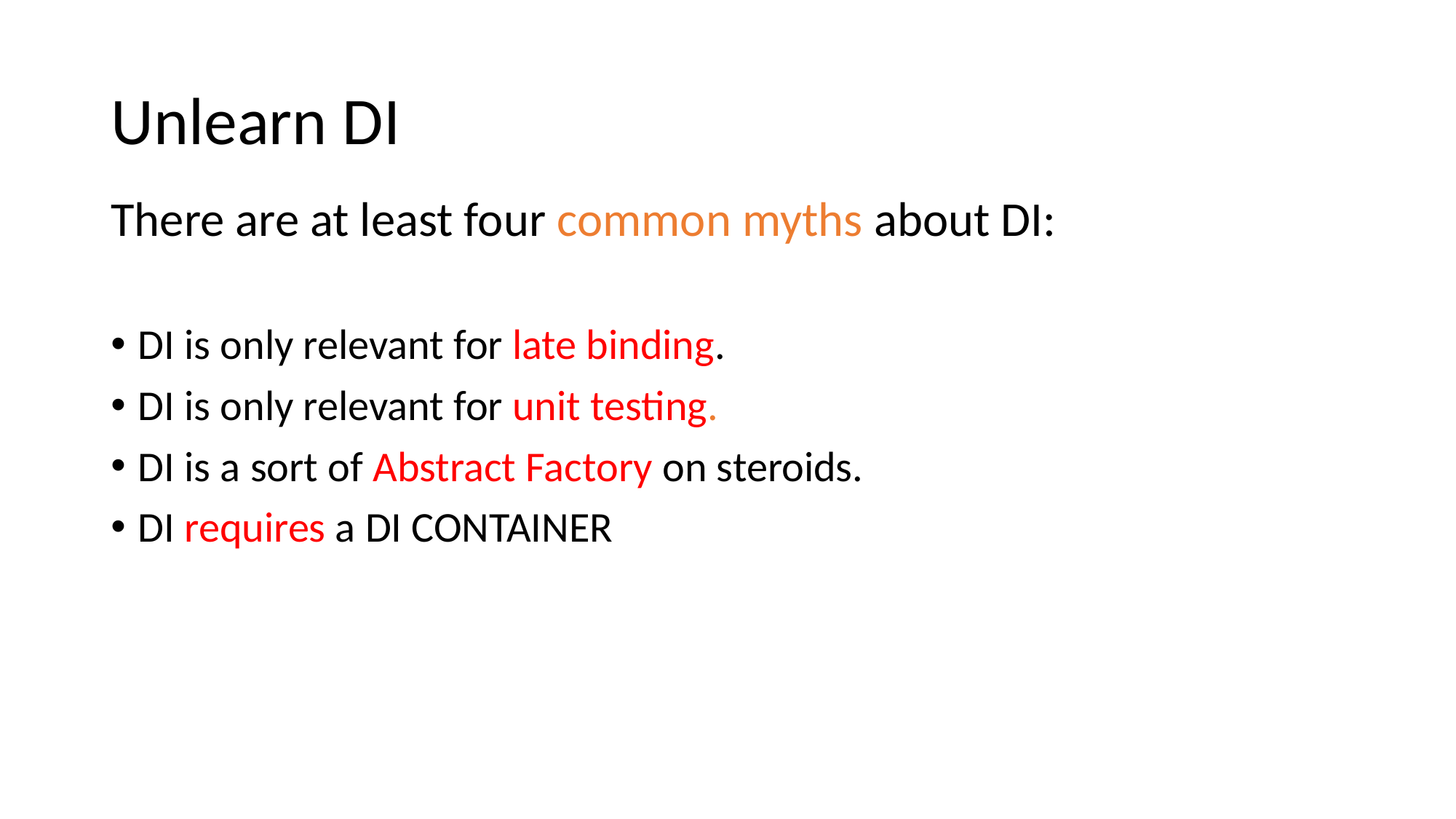

# Unlearn DI
There are at least four common myths about DI:

DI is only relevant for late binding.
DI is only relevant for unit testing.
DI is a sort of Abstract Factory on steroids.
DI requires a DI CONTAINER